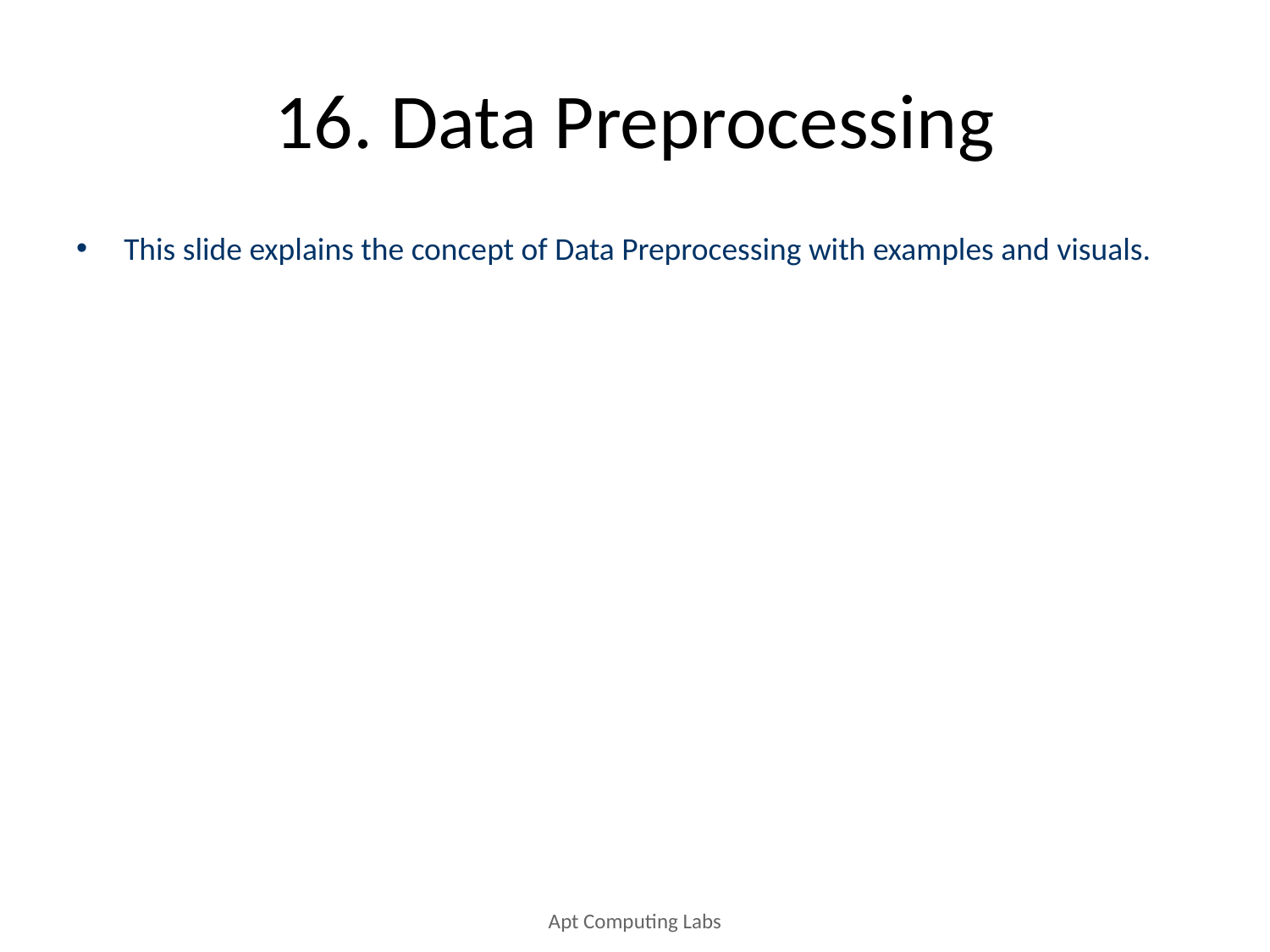

# 16. Data Preprocessing
This slide explains the concept of Data Preprocessing with examples and visuals.

Apt Computing Labs